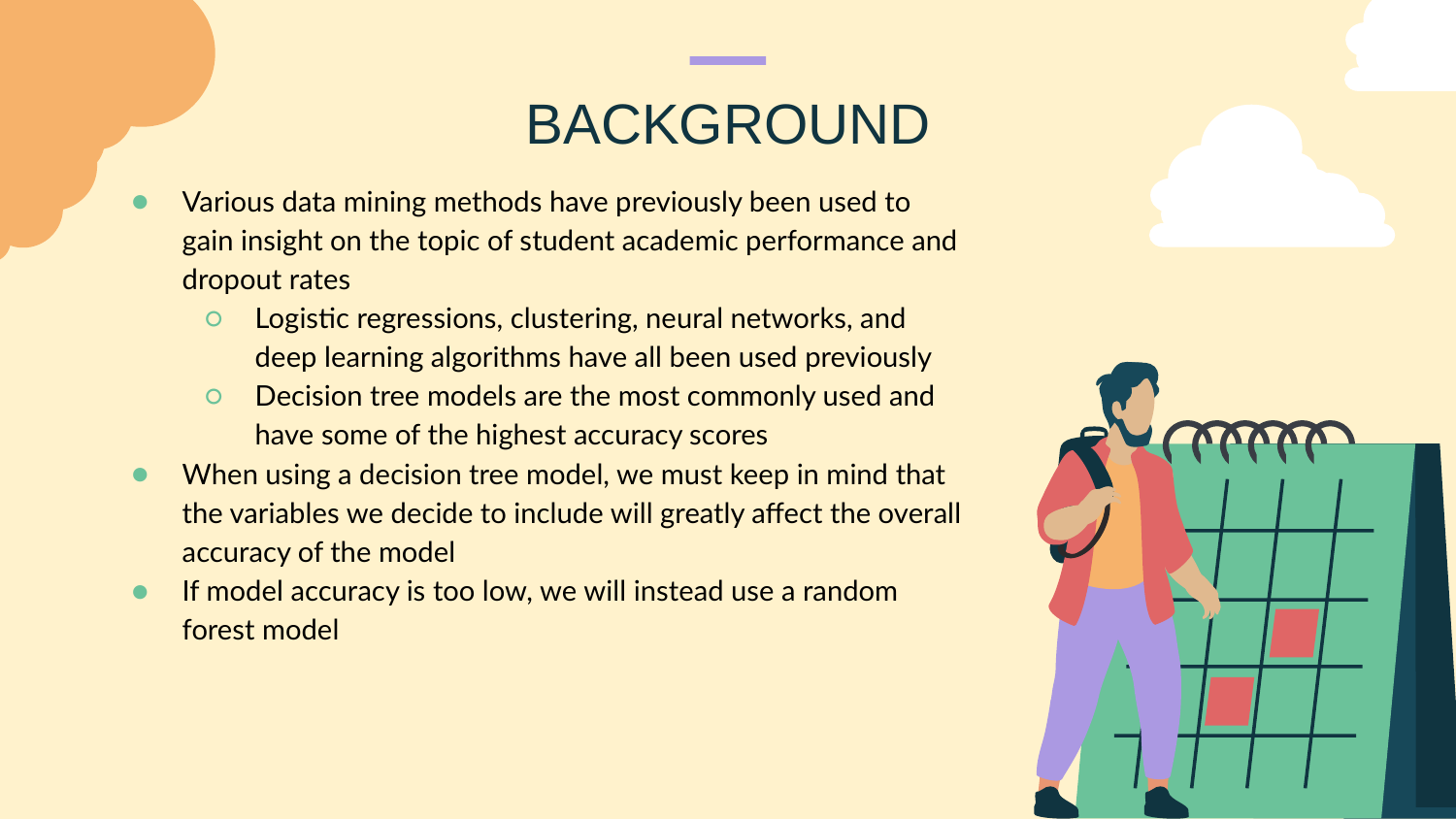

# BACKGROUND
Various data mining methods have previously been used to gain insight on the topic of student academic performance and dropout rates
Logistic regressions, clustering, neural networks, and deep learning algorithms have all been used previously
Decision tree models are the most commonly used and have some of the highest accuracy scores
When using a decision tree model, we must keep in mind that the variables we decide to include will greatly affect the overall accuracy of the model
If model accuracy is too low, we will instead use a random forest model